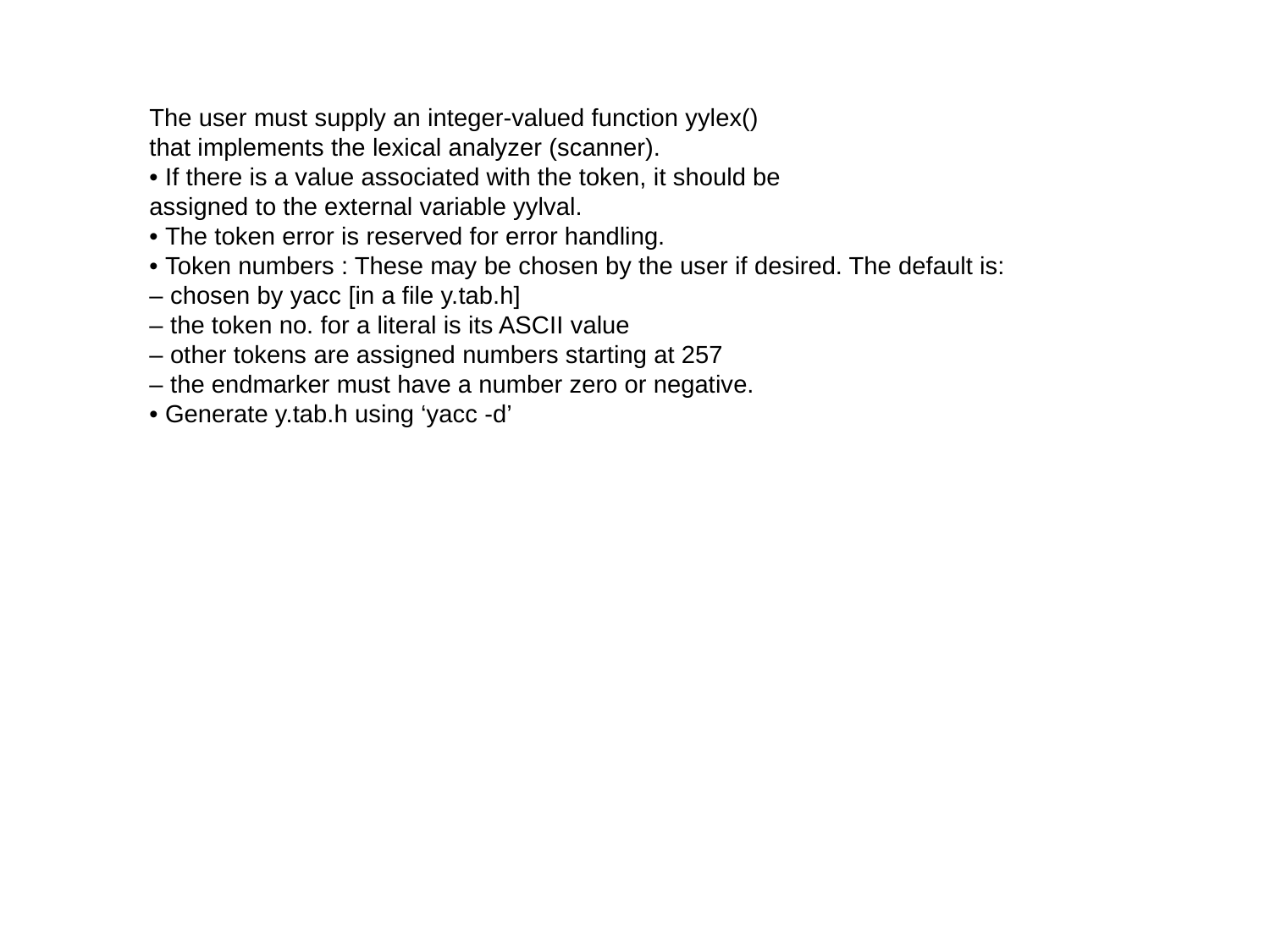

The user must supply an integer-valued function yylex()
that implements the lexical analyzer (scanner).
• If there is a value associated with the token, it should be
assigned to the external variable yylval.
• The token error is reserved for error handling.
• Token numbers : These may be chosen by the user if desired. The default is:
– chosen by yacc [in a file y.tab.h]
– the token no. for a literal is its ASCII value
– other tokens are assigned numbers starting at 257
– the endmarker must have a number zero or negative.
• Generate y.tab.h using ‘yacc -d’